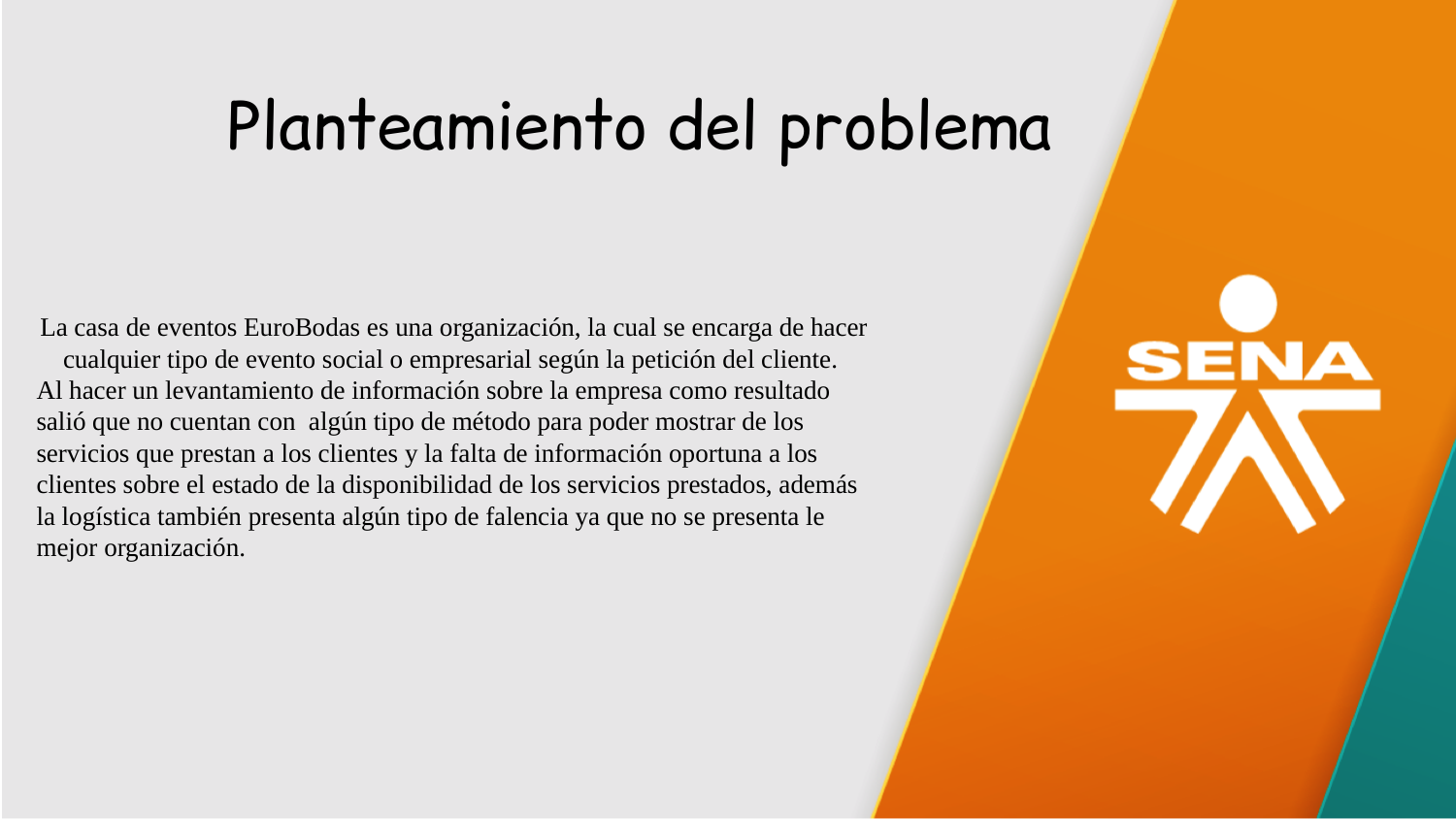

Planteamiento del problema
La casa de eventos EuroBodas es una organización, la cual se encarga de hacer cualquier tipo de evento social o empresarial según la petición del cliente.
Al hacer un levantamiento de información sobre la empresa como resultado salió que no cuentan con  algún tipo de método para poder mostrar de los servicios que prestan a los clientes y la falta de información oportuna a los clientes sobre el estado de la disponibilidad de los servicios prestados, además la logística también presenta algún tipo de falencia ya que no se presenta le mejor organización.